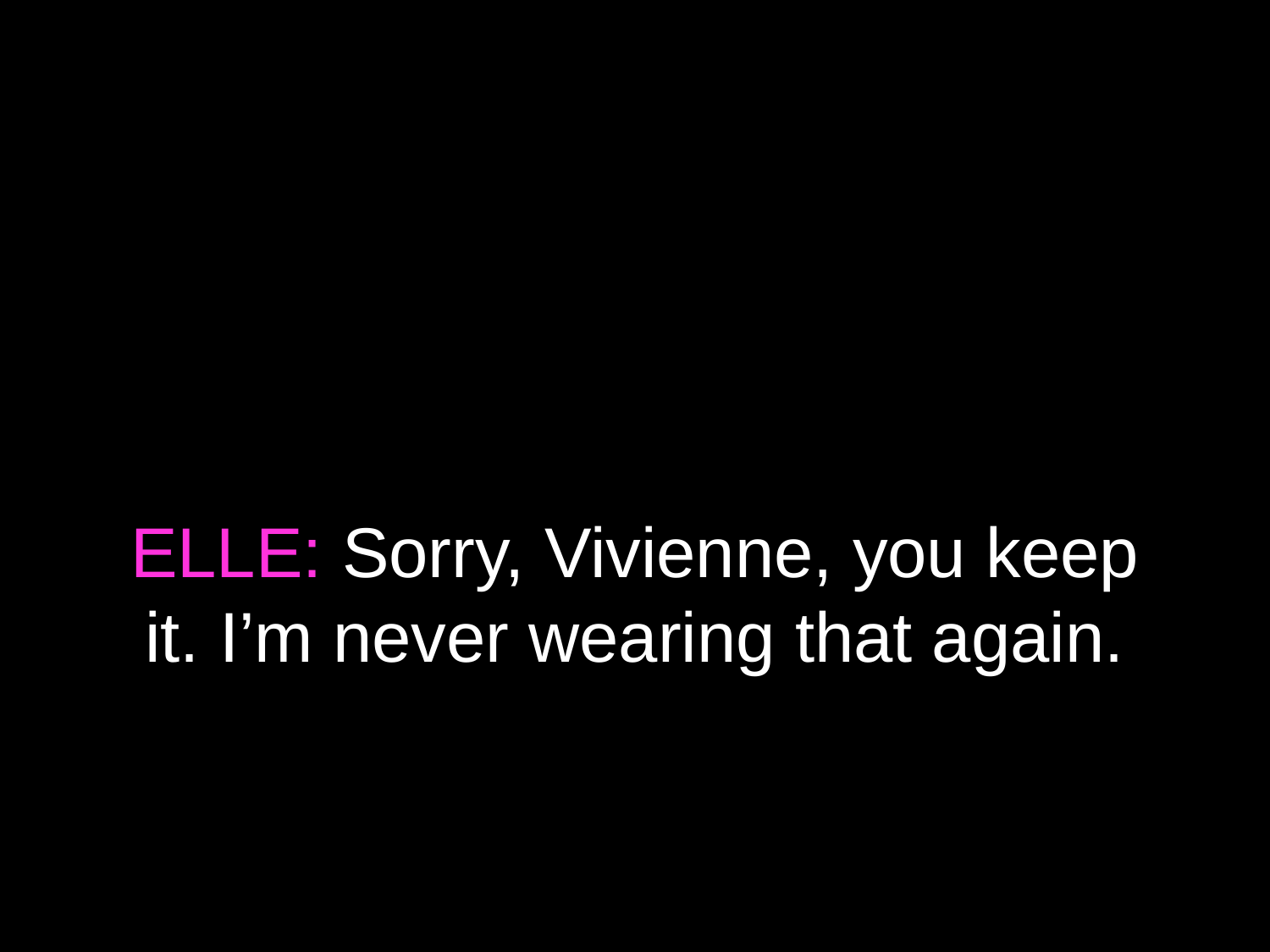

# ELLE: Sorry, Vivienne, you keep it. I’m never wearing that again.